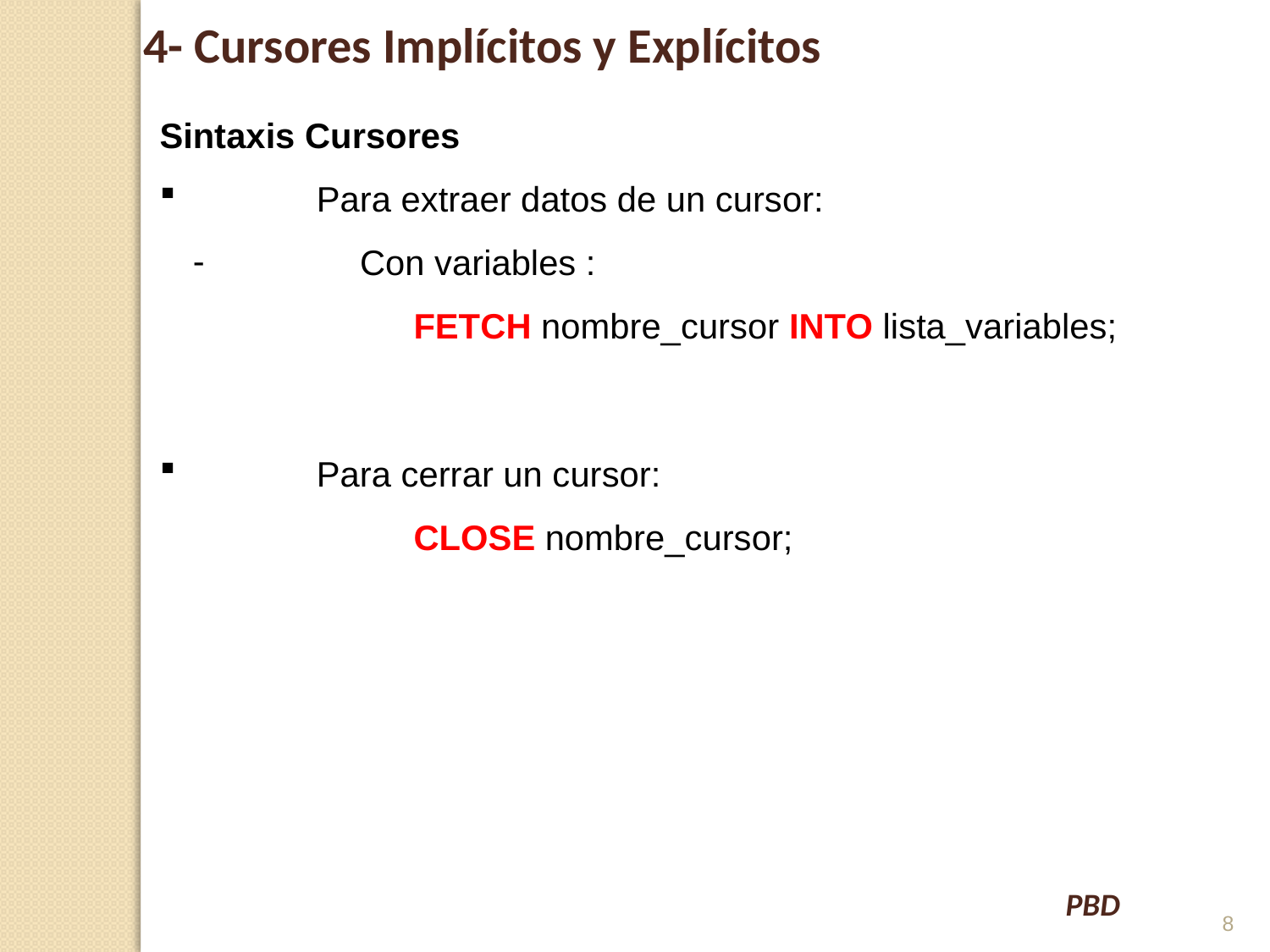

4- Cursores Implícitos y Explícitos
Sintaxis Cursores
  	Para extraer datos de un cursor:
 	 Con variables :
	FETCH nombre_cursor INTO lista_variables;

 	Para cerrar un cursor:
	CLOSE nombre_cursor;

8
PBD